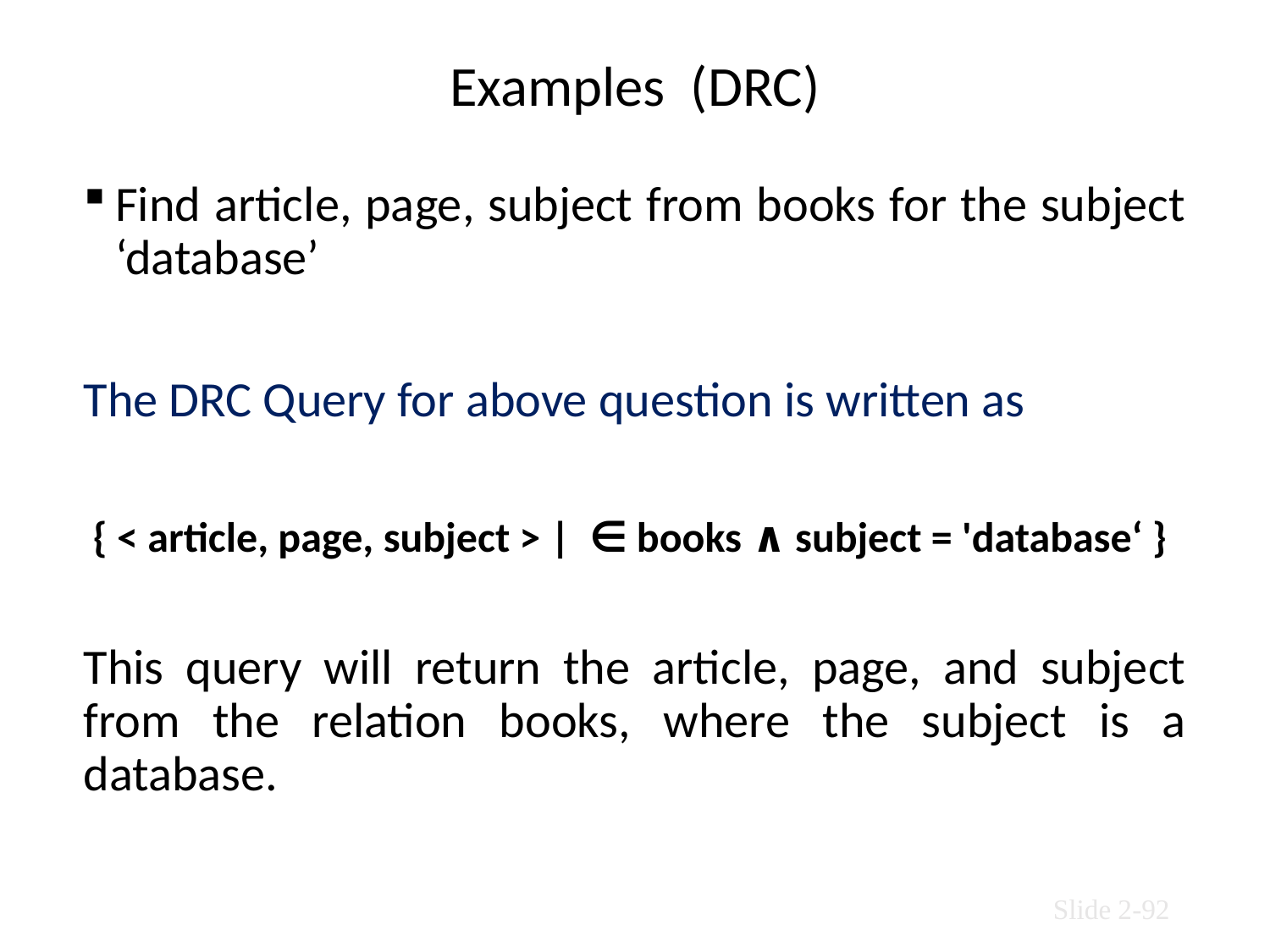

# Examples  (DRC)
Find article, page, subject from books for the subject ‘database’

The DRC Query for above question is written as

{ < article, page, subject > |  ∈ books ∧ subject = 'database‘ }

This query will return the article, page, and subject from the relation books, where the subject is a database.

Slide 2-92